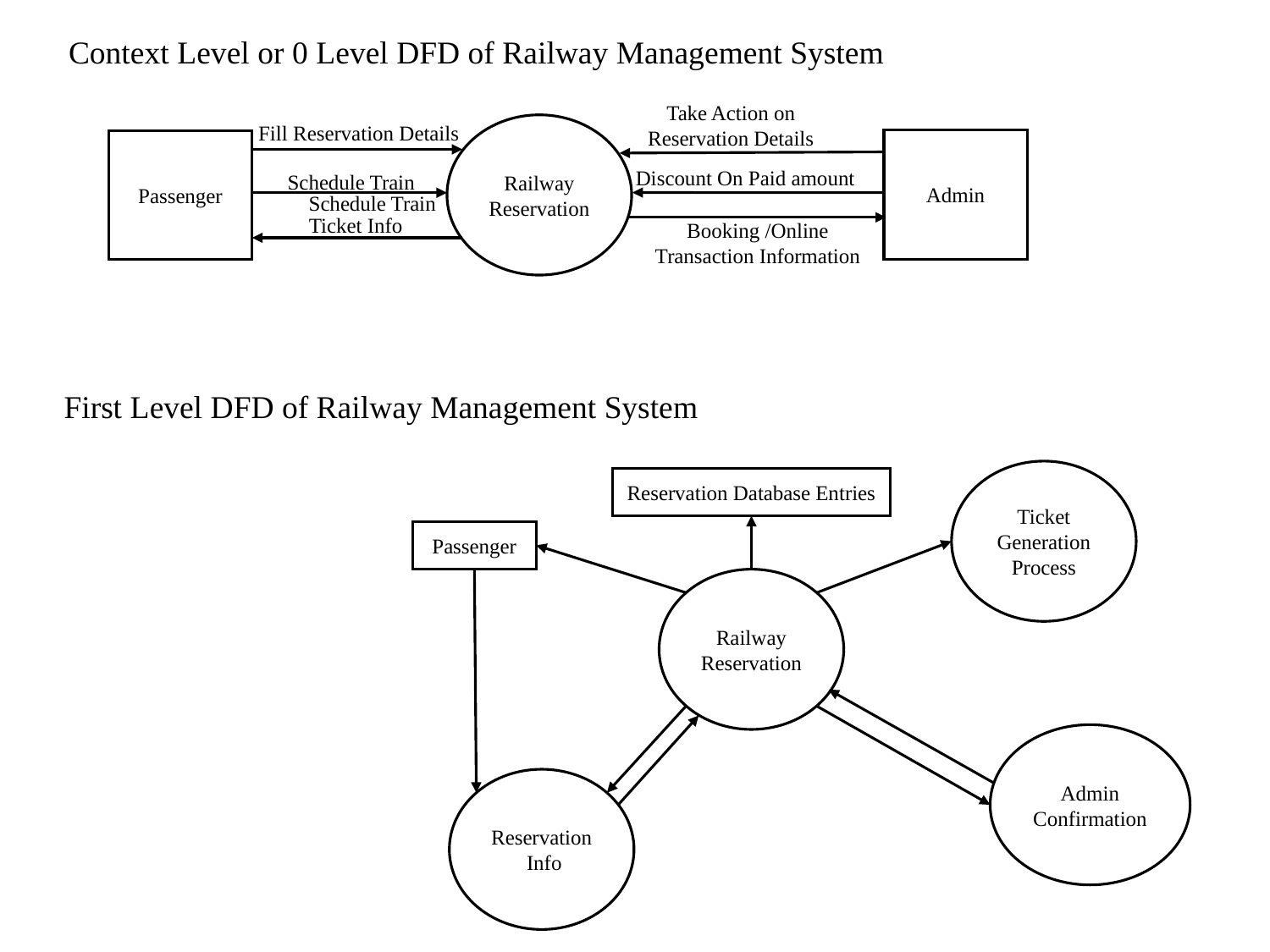

Context Level or 0 Level DFD of Railway Management System
Take Action on Reservation Details
Fill Reservation Details
Railway Reservation
Admin
Passenger
Discount On Paid amount
Schedule Train
Schedule Train
Ticket Info
Booking /Online Transaction Information
First Level DFD of Railway Management System
Ticket Generation Process
Reservation Database Entries
Passenger
Railway Reservation
Admin Confirmation
Reservation  Info